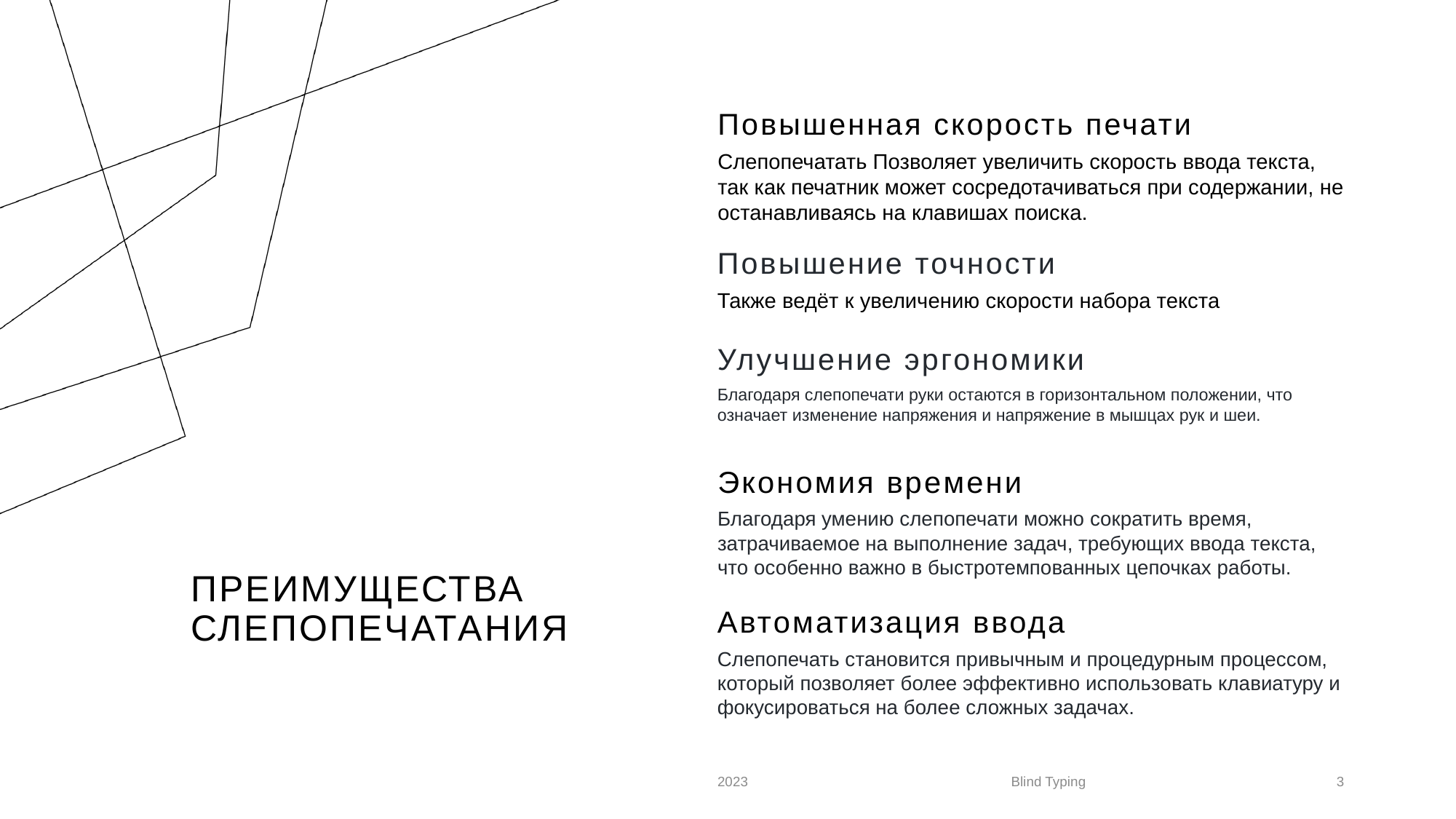

Повышенная скорость печати
Слепопечатать Позволяет увеличить скорость ввода текста, так как печатник может сосредотачиваться при содержании, не останавливаясь на клавишах поиска.
Повышение точности
Также ведёт к увеличению скорости набора текста
Улучшение эргономики
Благодаря слепопечати руки остаются в горизонтальном положении, что означает изменение напряжения и напряжение в мышцах рук и шеи.

Экономия времени
# Преимущества слепопечатания
Благодаря умению слепопечати можно сократить время, затрачиваемое на выполнение задач, требующих ввода текста, что особенно важно в быстротемпованных цепочках работы.
Автоматизация ввода
Слепопечать становится привычным и процедурным процессом, который позволяет более эффективно использовать клавиатуру и фокусироваться на более сложных задачах.
2023
Blind Typing
3